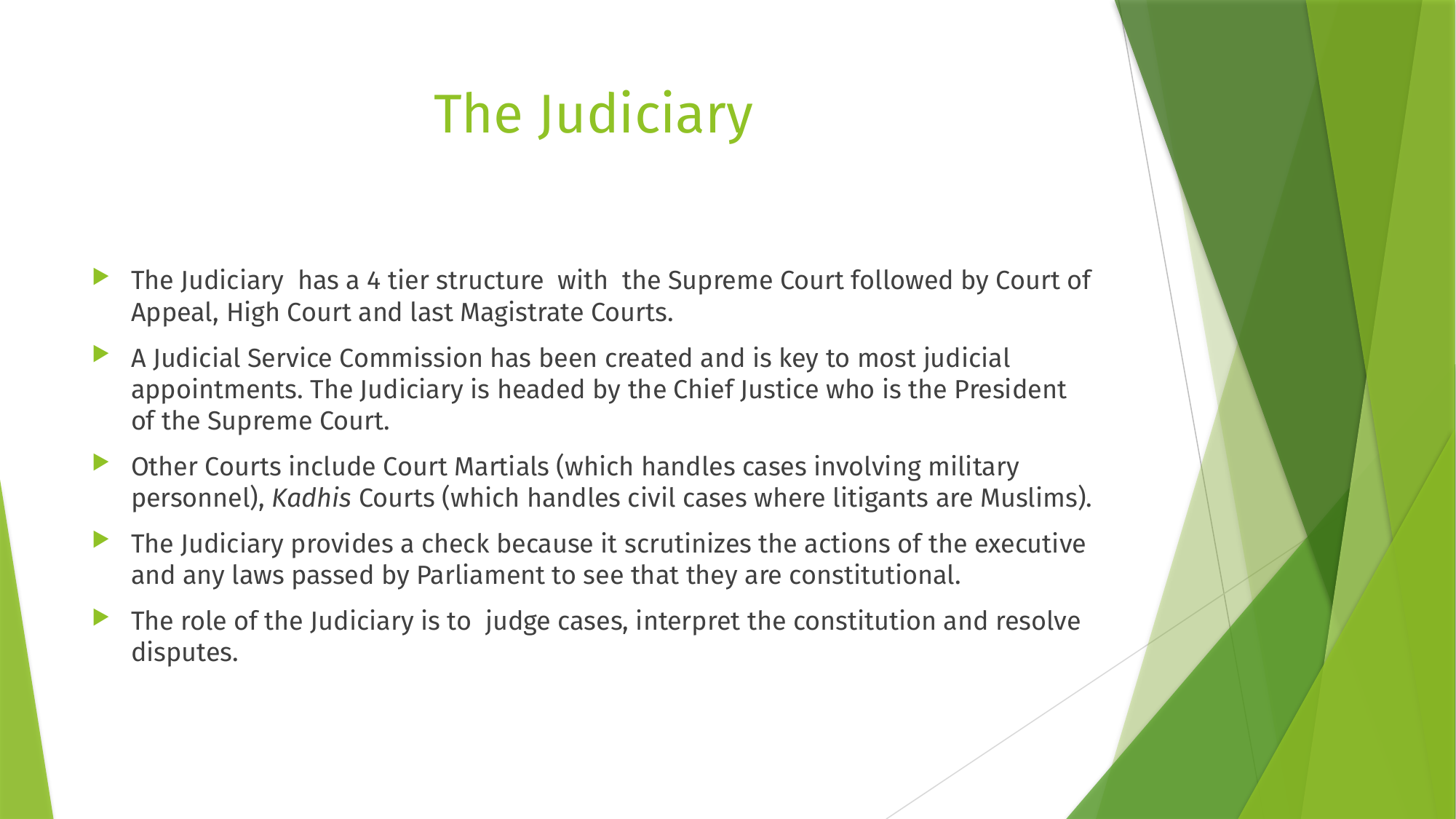

# The Judiciary
The Judiciary  has a 4 tier structure  with  the Supreme Court followed by Court of Appeal, High Court and last Magistrate Courts.
A Judicial Service Commission has been created and is key to most judicial appointments. The Judiciary is headed by the Chief Justice who is the President of the Supreme Court.
Other Courts include Court Martials (which handles cases involving military personnel), Kadhis Courts (which handles civil cases where litigants are Muslims).
The Judiciary provides a check because it scrutinizes the actions of the executive and any laws passed by Parliament to see that they are constitutional.
The role of the Judiciary is to  judge cases, interpret the constitution and resolve disputes.